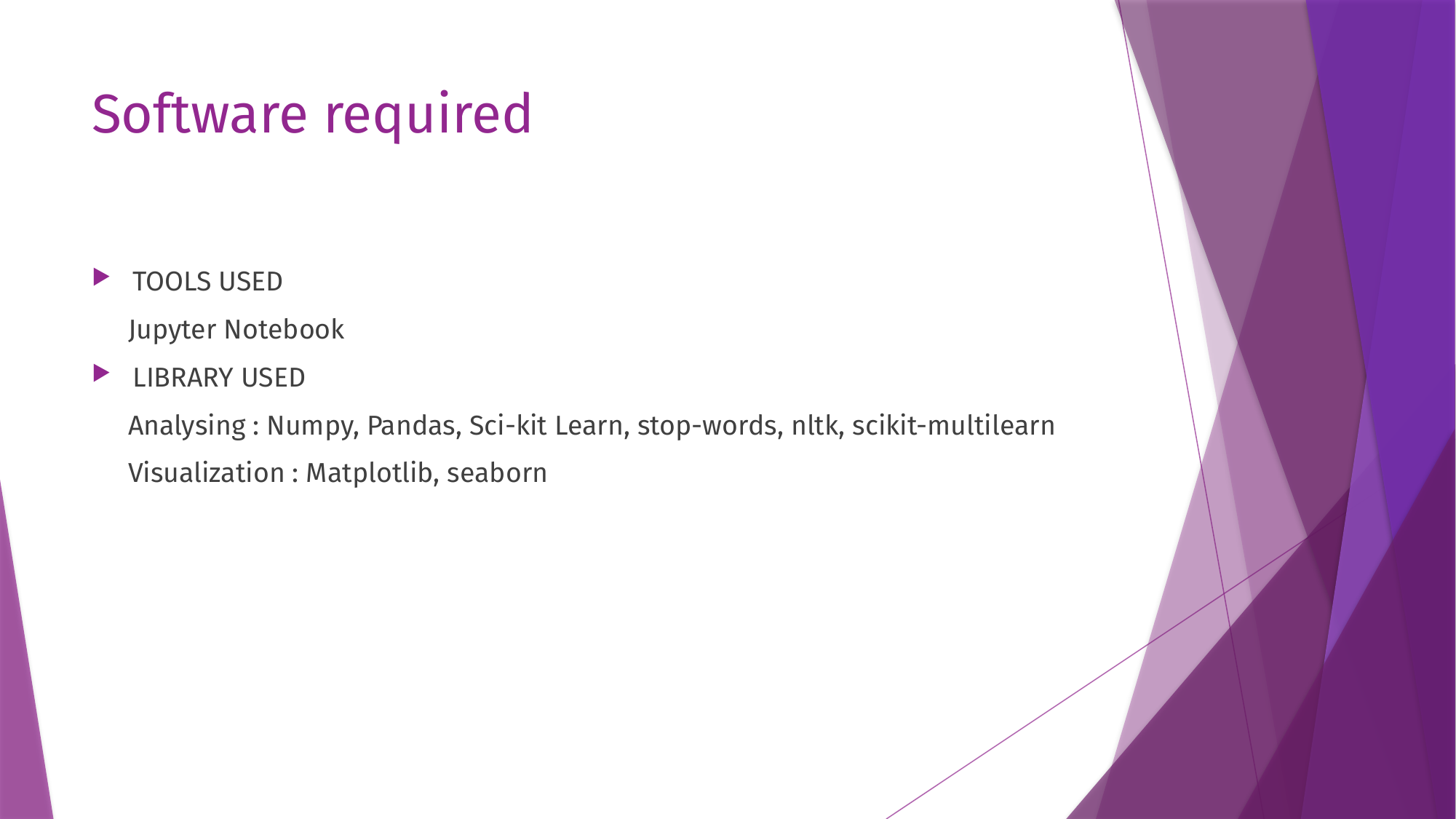

# Software required
TOOLS USED
     Jupyter Notebook
LIBRARY USED
     Analysing : Numpy, Pandas, Sci-kit Learn, stop-words, nltk, scikit-multilearn
     Visualization : Matplotlib, seaborn